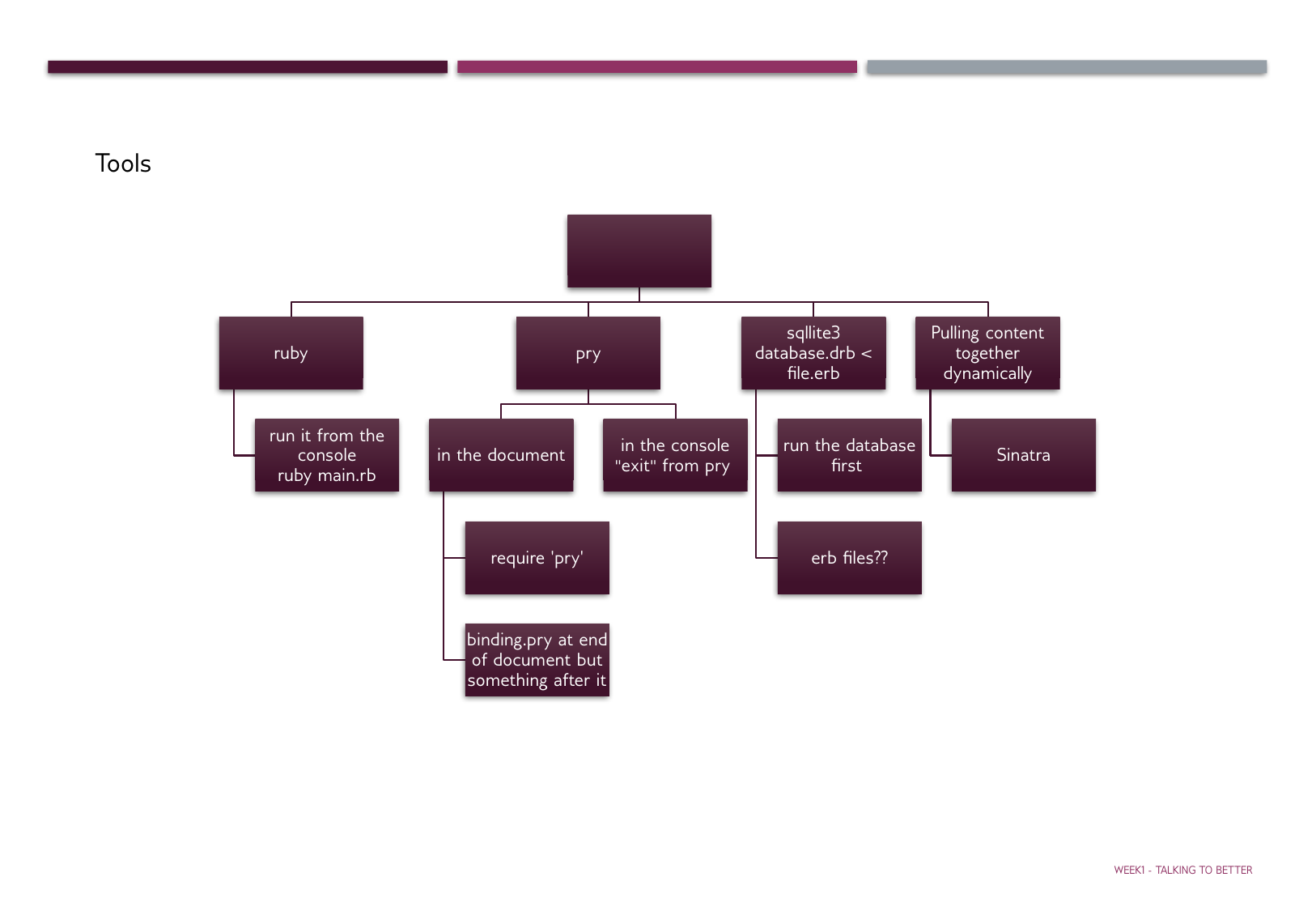

Tools

ruby
run it from the console
ruby main.rb
pry
in the document
require 'pry'
binding.pry at end of document but something after it
in the console "exit" from pry
sqllite3 database.drb < file.erb
run the database first
erb files??
Pulling content together dynamically
Sinatra
Week1 - talking to Better